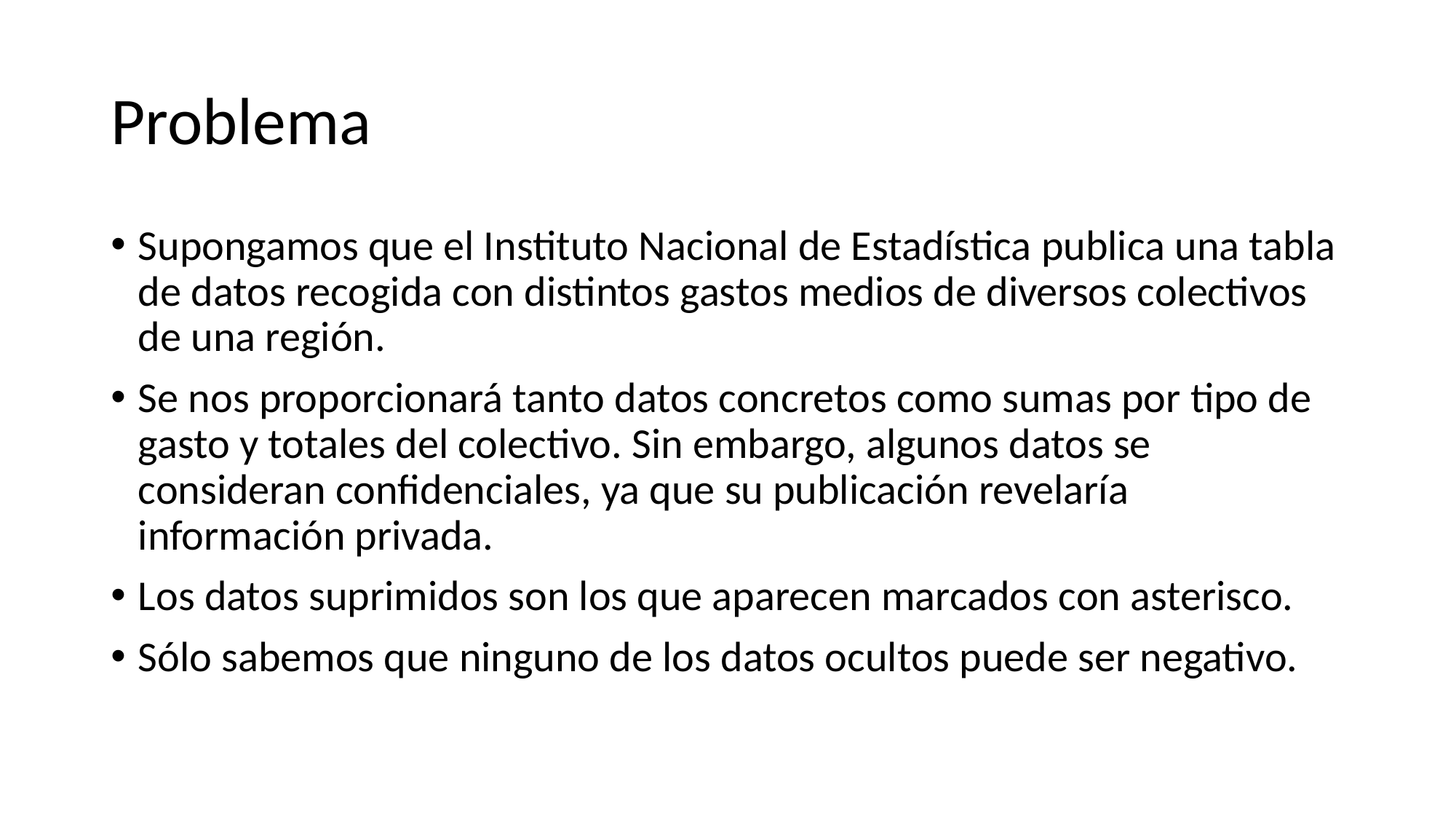

# Problema
Supongamos que el Instituto Nacional de Estadística publica una tabla de datos recogida con distintos gastos medios de diversos colectivos de una región.
Se nos proporcionará tanto datos concretos como sumas por tipo de gasto y totales del colectivo. Sin embargo, algunos datos se consideran confidenciales, ya que su publicación revelaría información privada.
Los datos suprimidos son los que aparecen marcados con asterisco.
Sólo sabemos que ninguno de los datos ocultos puede ser negativo.